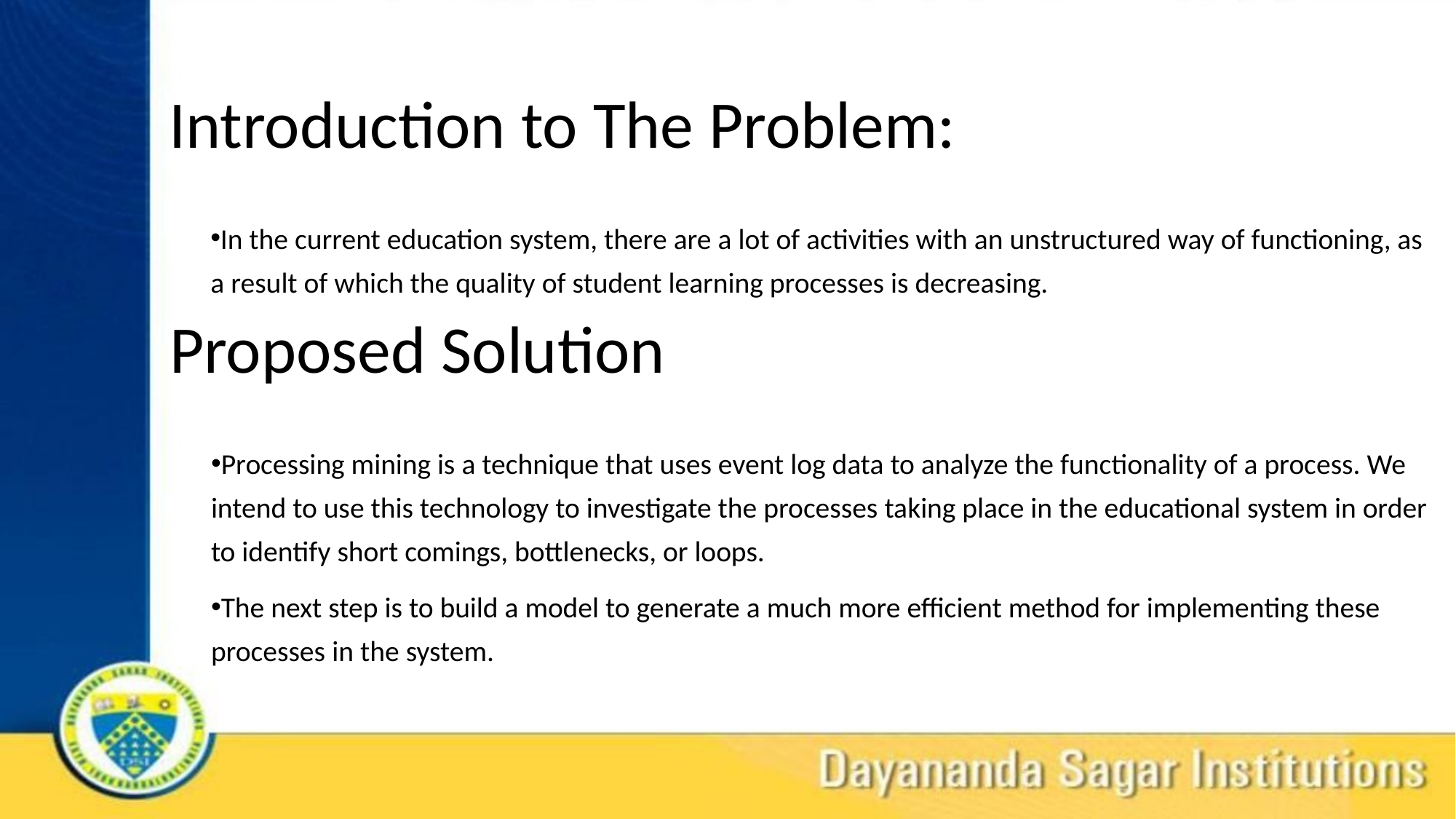

# Introduction to The Problem:
In the current education system, there are a lot of activities with an unstructured way of functioning, as a result of which the quality of student learning processes is decreasing.
Proposed Solution
Processing mining is a technique that uses event log data to analyze the functionality of a process. We intend to use this technology to investigate the processes taking place in the educational system in order to identify short comings, bottlenecks, or loops.
The next step is to build a model to generate a much more efficient method for implementing these processes in the system.